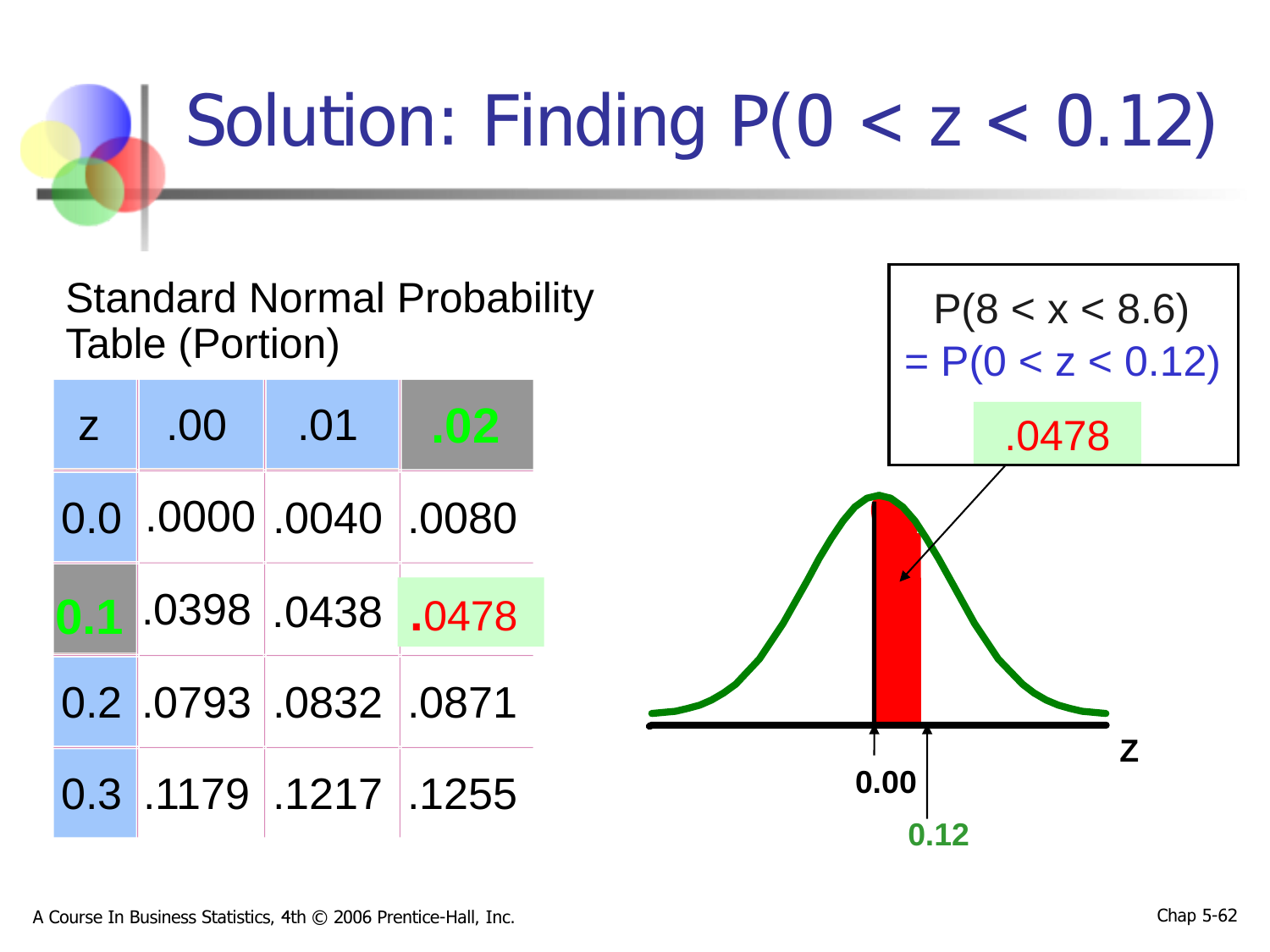

# Solution: Finding P(0 < z < 0.12)
Standard Normal Probability
Table (Portion)

P(8 < x < 8.6)
= P(0 < z < 0.12)

.02
z
.00
.01
.0478

.0000
0.0
.0040
.0080

.0398
.0438
.0478
0.1

0.2
.0793
.0832
.0871

Z

0.00
0.3
.1179
.1217
.1255

0.12
A Course In Business Statistics, 4th © 2006 Prentice-Hall, Inc.
Chap 5-62